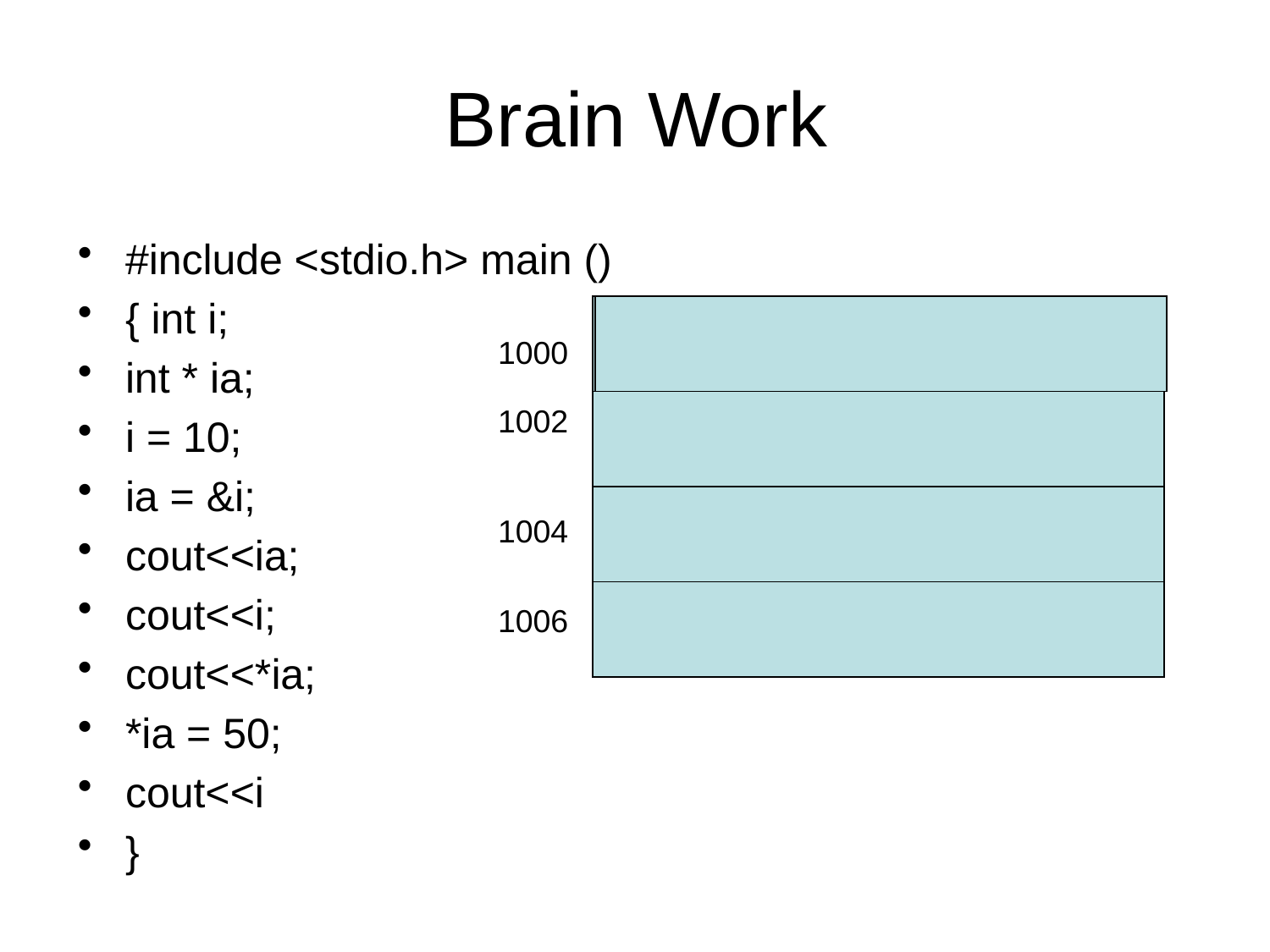

# Brain Work
#include <stdio.h> main ()
{ int i;
int * ia;
i = 10;
ia = &i;
cout<<ia;
cout<<i;
cout<<*ia;
*ia = 50;
cout<<i
}

1000

1002

1004

1006